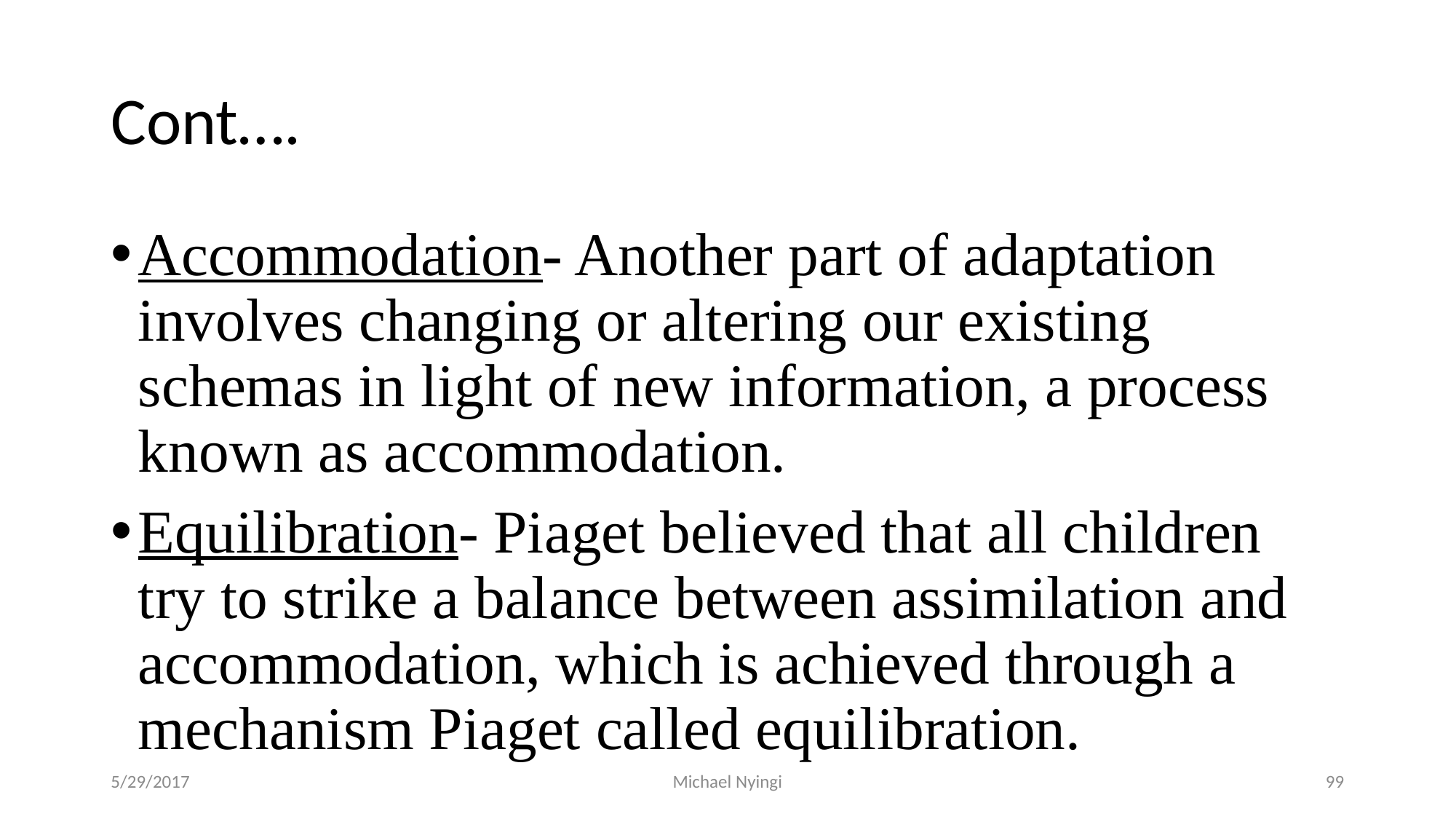

# Cont….
Accommodation- Another part of adaptation involves changing or altering our existing schemas in light of new information, a process known as accommodation.
Equilibration- Piaget believed that all children try to strike a balance between assimilation and accommodation, which is achieved through a mechanism Piaget called equilibration.

5/29/2017
Michael Nyingi
99